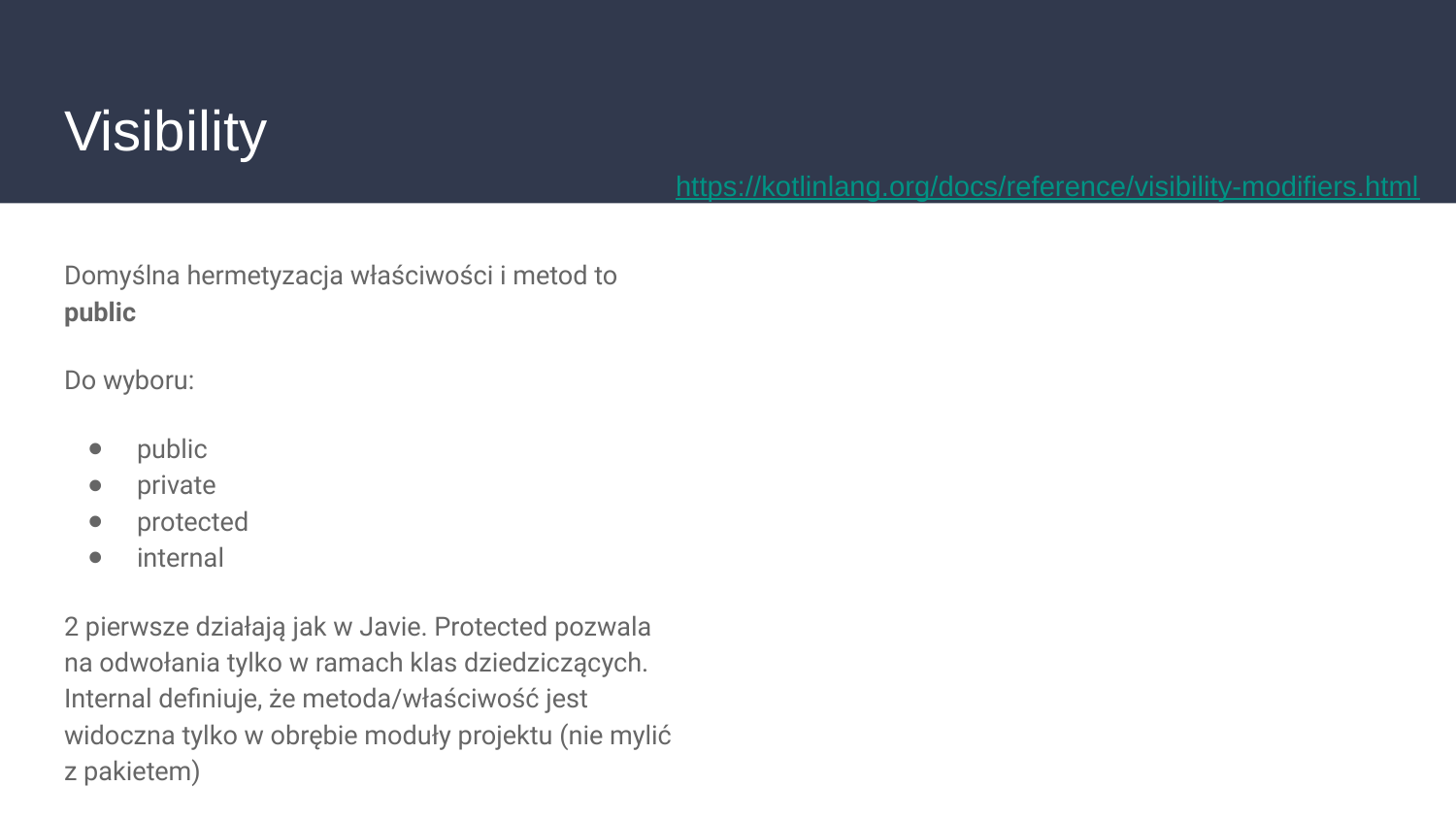

# Visibility
https://kotlinlang.org/docs/reference/visibility-modifiers.html
Domyślna hermetyzacja właściwości i metod to public
Do wyboru:
public
private
protected
internal
2 pierwsze działają jak w Javie. Protected pozwala na odwołania tylko w ramach klas dziedziczących. Internal definiuje, że metoda/właściwość jest widoczna tylko w obrębie moduły projektu (nie mylić z pakietem)